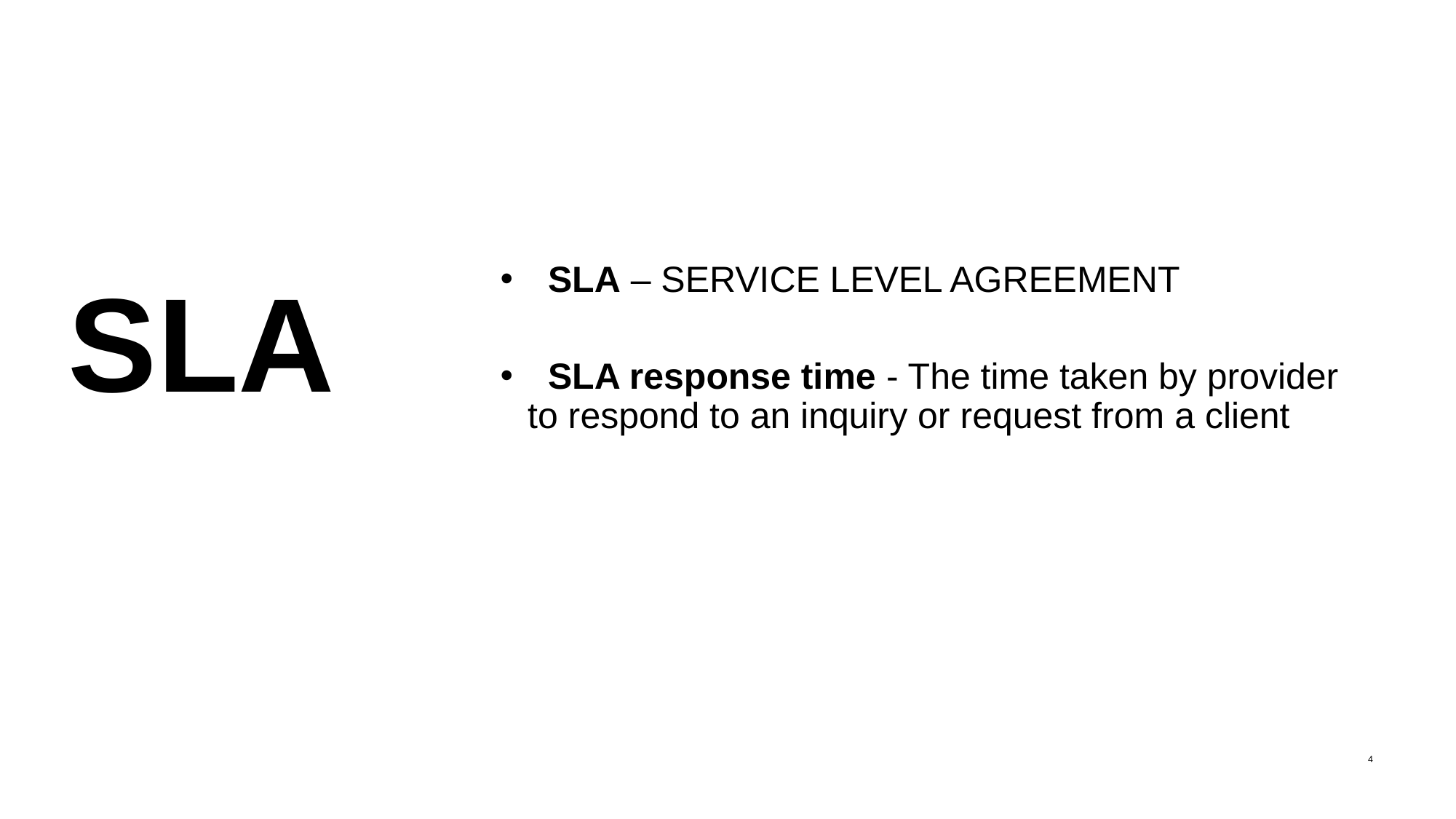

# SLA
  SLA – SERVICE LEVEL AGREEMENT

  SLA response time - The time taken by provider to respond to an inquiry or request from a client